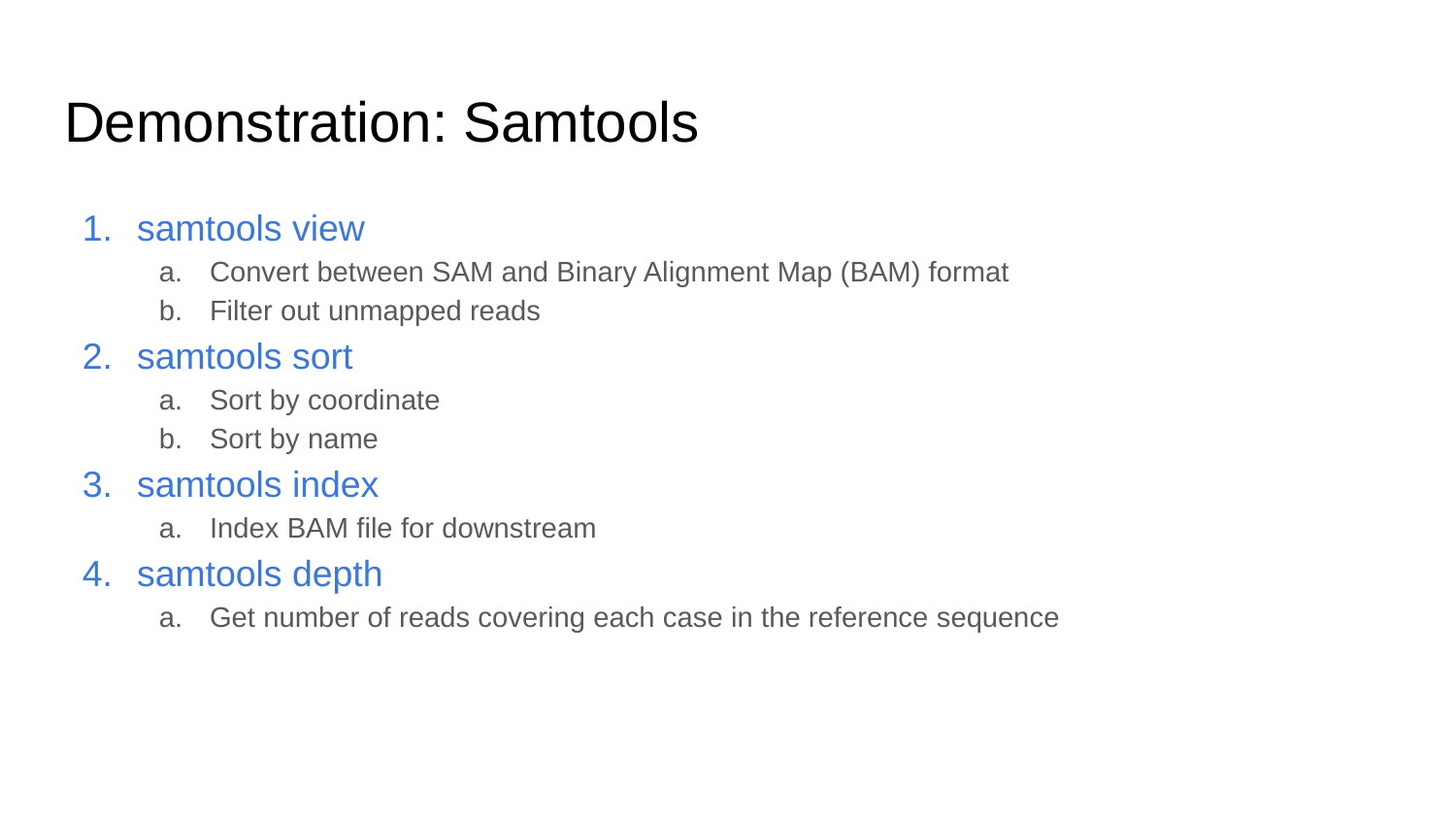

# Demonstration: Samtools
samtools view
Convert between SAM and Binary Alignment Map (BAM) format
Filter out unmapped reads
samtools sort
Sort by coordinate
Sort by name
samtools index
Index BAM file for downstream
samtools depth
Get number of reads covering each case in the reference sequence